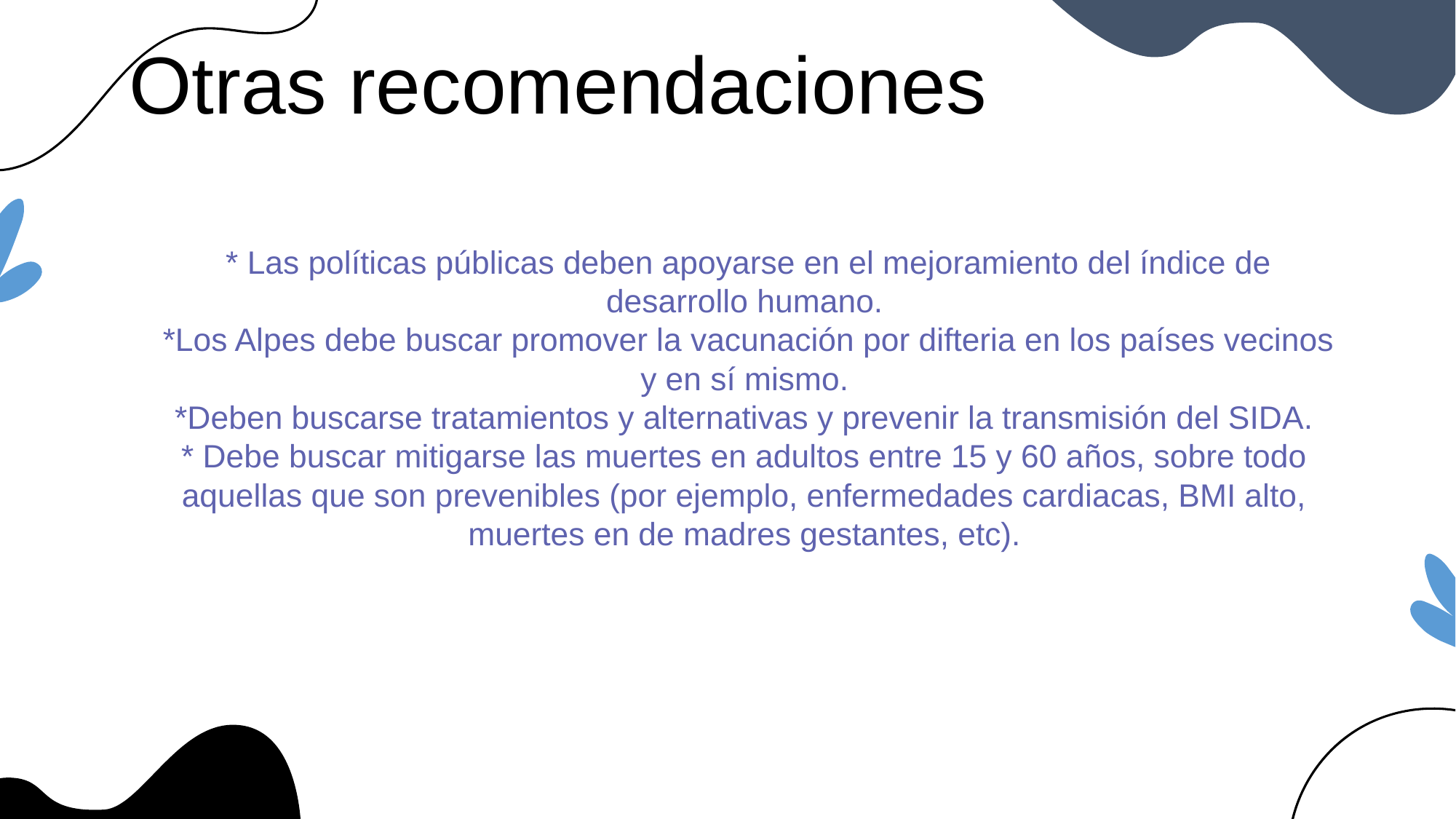

# Otras recomendaciones
 * Las políticas públicas deben apoyarse en el mejoramiento del índice de desarrollo humano.
 *Los Alpes debe buscar promover la vacunación por difteria en los países vecinos y en sí mismo.
*Deben buscarse tratamientos y alternativas y prevenir la transmisión del SIDA.
* Debe buscar mitigarse las muertes en adultos entre 15 y 60 años, sobre todo aquellas que son prevenibles (por ejemplo, enfermedades cardiacas, BMI alto, muertes en de madres gestantes, etc).